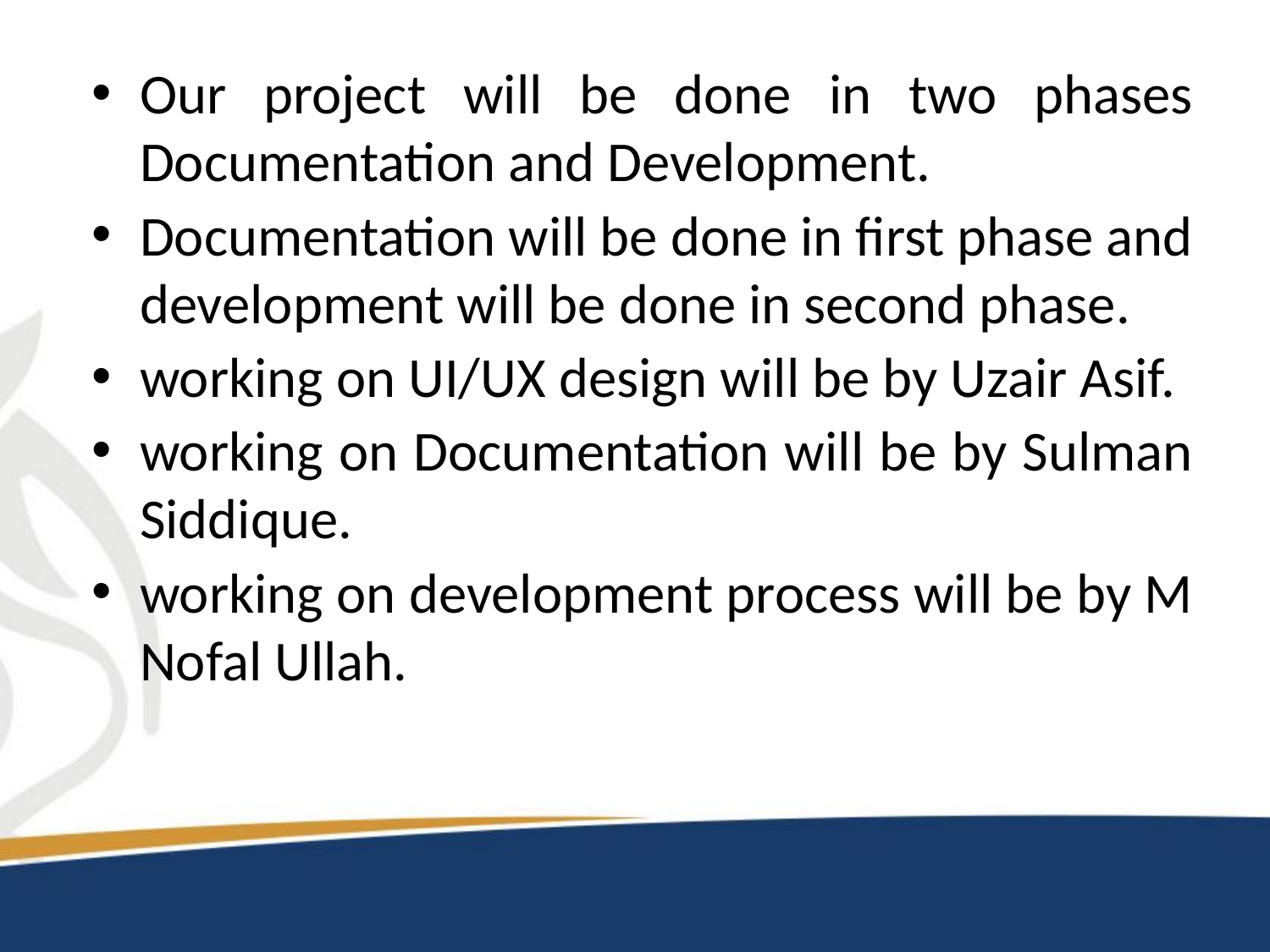

Our project will be done in two phases Documentation and Development.
Documentation will be done in first phase and development will be done in second phase.
working on UI/UX design will be by Uzair Asif.
working on Documentation will be by Sulman Siddique.
working on development process will be by M Nofal Ullah.